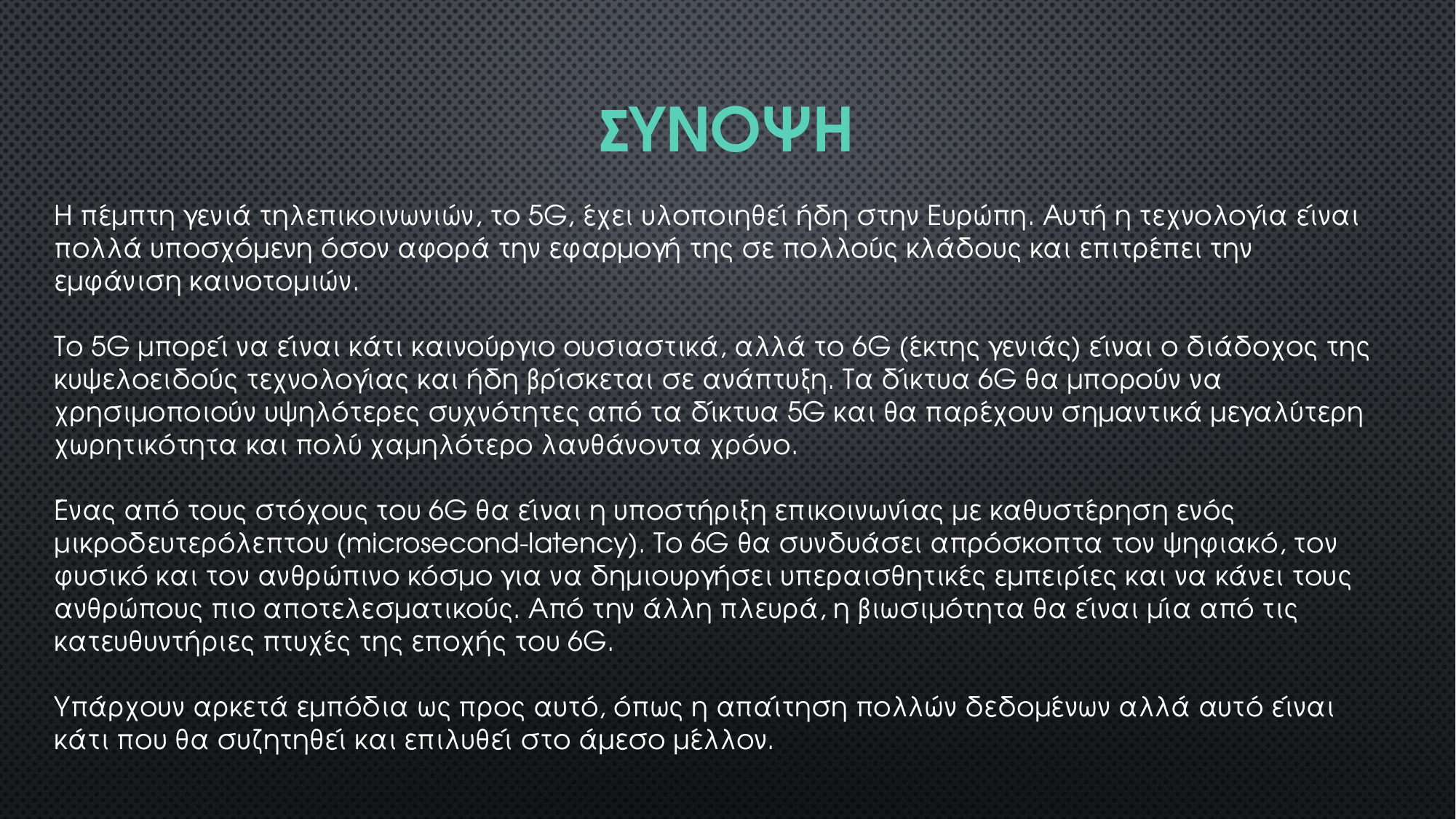

# Συνοψη
Η πέμπτη γενιά τηλεπικοινωνιών, το 5G, έχει υλοποιηθεί ήδη στην Ευρώπη. Αυτή η τεχνολογία είναι πολλά υποσχόμενη όσον αφορά την εφαρμογή της σε πολλούς κλάδους και επιτρέπει την εμφάνιση καινοτομιών.

Το 5G μπορεί να είναι κάτι καινούργιο ουσιαστικά, αλλά το 6G (έκτης γενιάς) είναι ο διάδοχος της κυψελοειδούς τεχνολογίας και ήδη βρίσκεται σε ανάπτυξη. Τα δίκτυα 6G θα μπορούν να χρησιμοποιούν υψηλότερες συχνότητες από τα δίκτυα 5G και θα παρέχουν σημαντικά μεγαλύτερη χωρητικότητα και πολύ χαμηλότερο λανθάνοντα χρόνο.

Ένας από τους στόχους του 6G θα είναι η υποστήριξη επικοινωνίας με καθυστέρηση ενός μικροδευτερόλεπτου (microsecond-latency). Το 6G θα συνδυάσει απρόσκοπτα τον ψηφιακό, τον φυσικό και τον ανθρώπινο κόσμο για να δημιουργήσει υπεραισθητικές εμπειρίες και να κάνει τους ανθρώπους πιο αποτελεσματικούς. Από την άλλη πλευρά, η βιωσιμότητα θα είναι μία από τις κατευθυντήριες πτυχές της εποχής του 6G.

Υπάρχουν αρκετά εμπόδια ως προς αυτό, όπως η απαίτηση πολλών δεδομένων αλλά αυτό είναι κάτι που θα συζητηθεί και επιλυθεί στο άμεσο μέλλον.